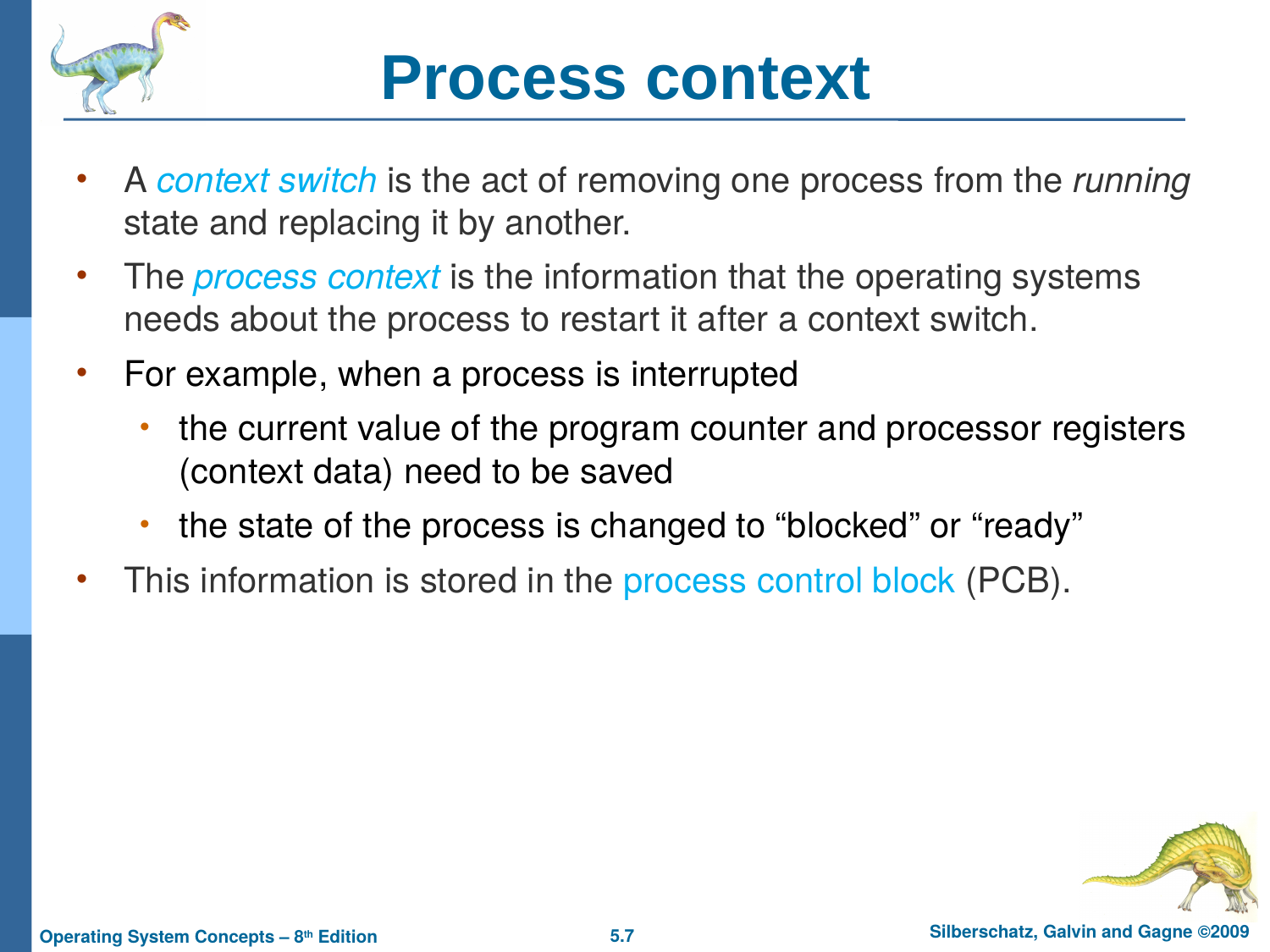

# Process context
A context switch is the act of removing one process from the running state and replacing it by another.
The process context is the information that the operating systems needs about the process to restart it after a context switch.
For example, when a process is interrupted
the current value of the program counter and processor registers (context data) need to be saved
the state of the process is changed to “blocked” or “ready”
This information is stored in the process control block (PCB).